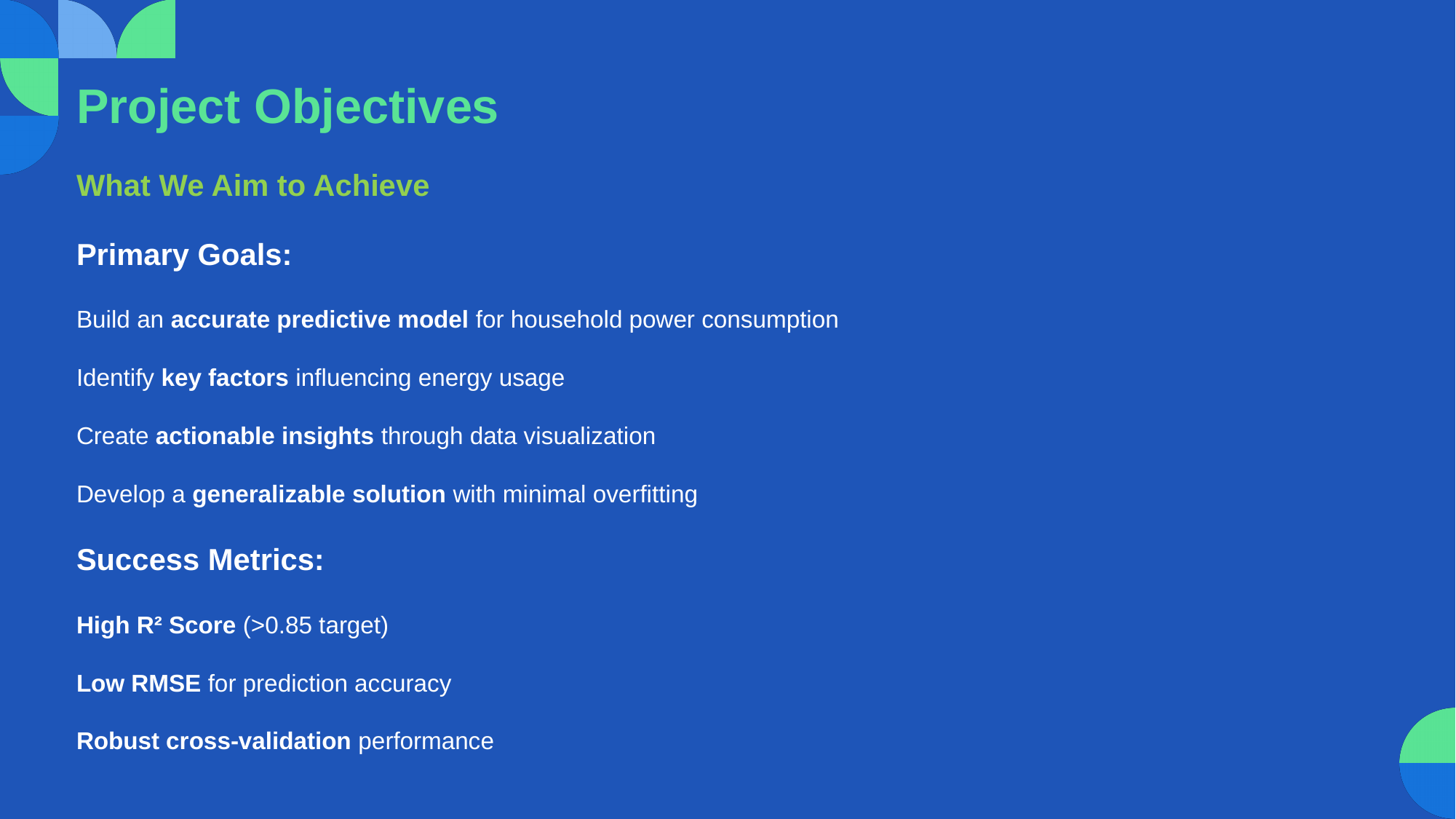

Project Objectives

What We Aim to Achieve

Primary Goals:

Build an accurate predictive model for household power consumption

Identify key factors influencing energy usage

Create actionable insights through data visualization

Develop a generalizable solution with minimal overfitting

Success Metrics:

High R² Score (>0.85 target)

Low RMSE for prediction accuracy

Robust cross-validation performance